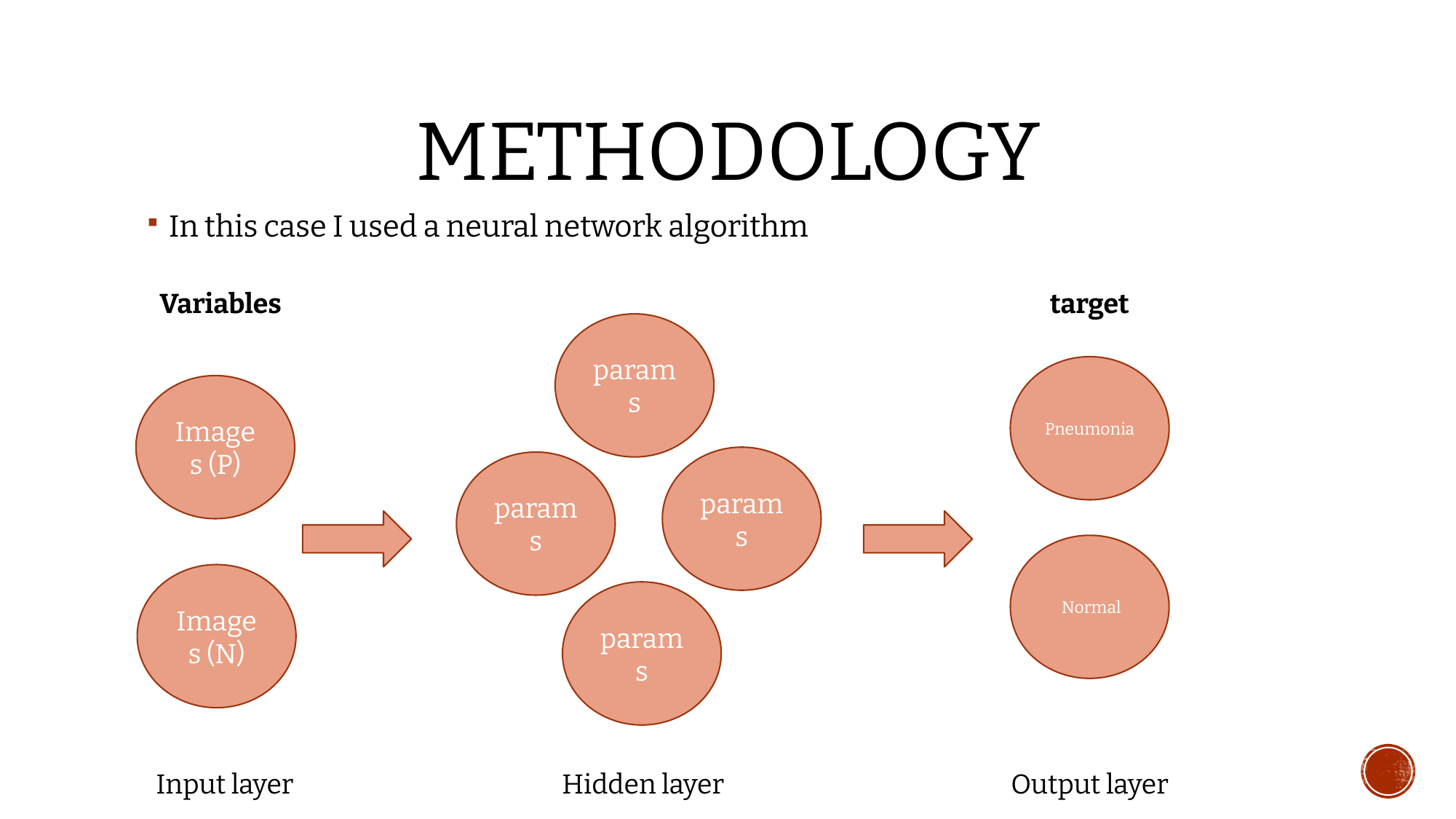

# methodology
In this case I used a neural network algorithm

Variables
target
params
Pneumonia
Images (P)
params
params

 Normal
Images (N)
params
Input layer
Hidden layer
Output layer